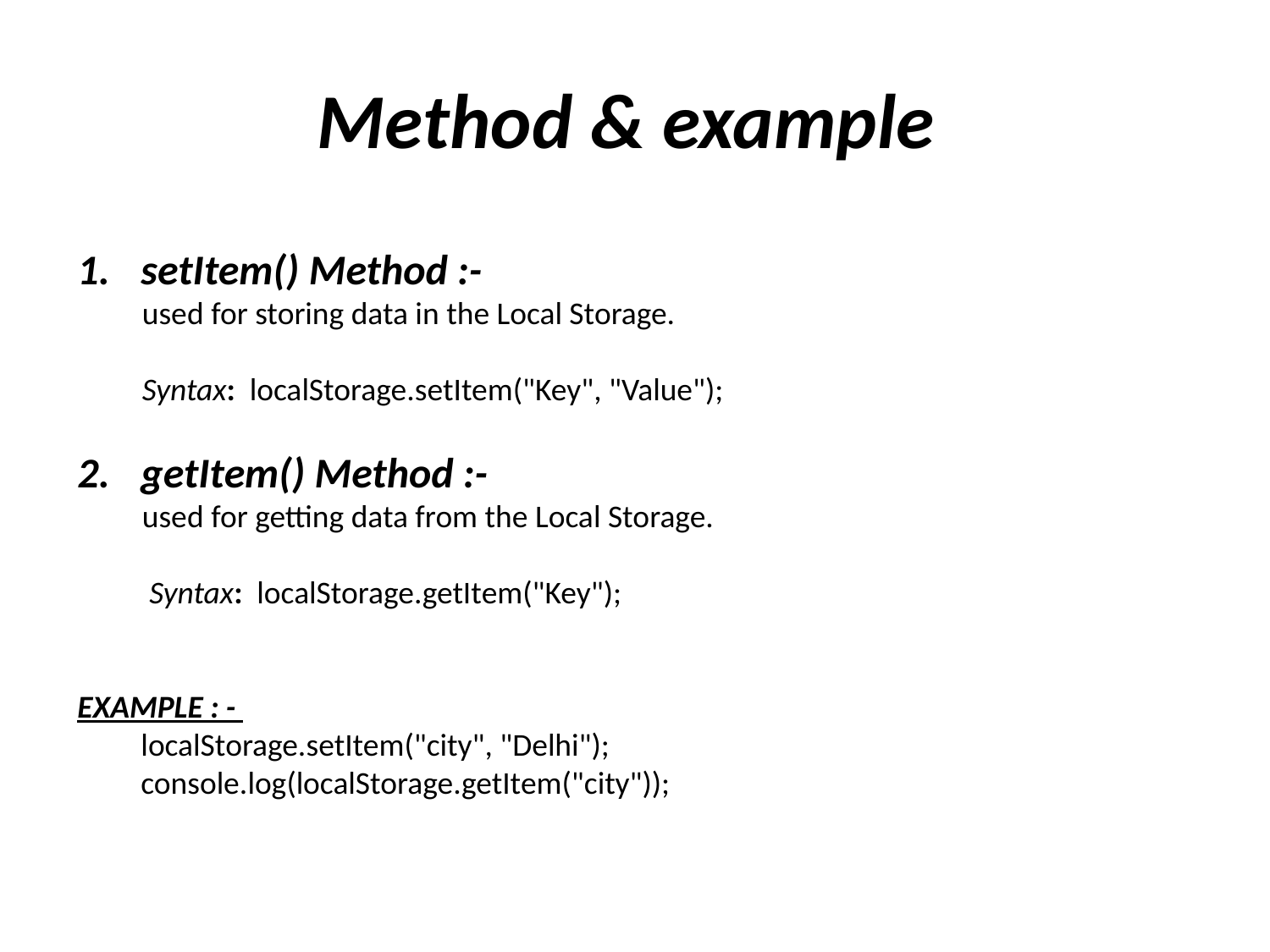

# Method & example
setItem() Method :-
         used for storing data in the Local Storage.

         Syntax:  localStorage.setItem("Key", "Value");

getItem() Method :-
         used for getting data from the Local Storage.

          Syntax:  localStorage.getItem("Key");

EXAMPLE : -
localStorage.setItem("city", "Delhi");
console.log(localStorage.getItem("city"));